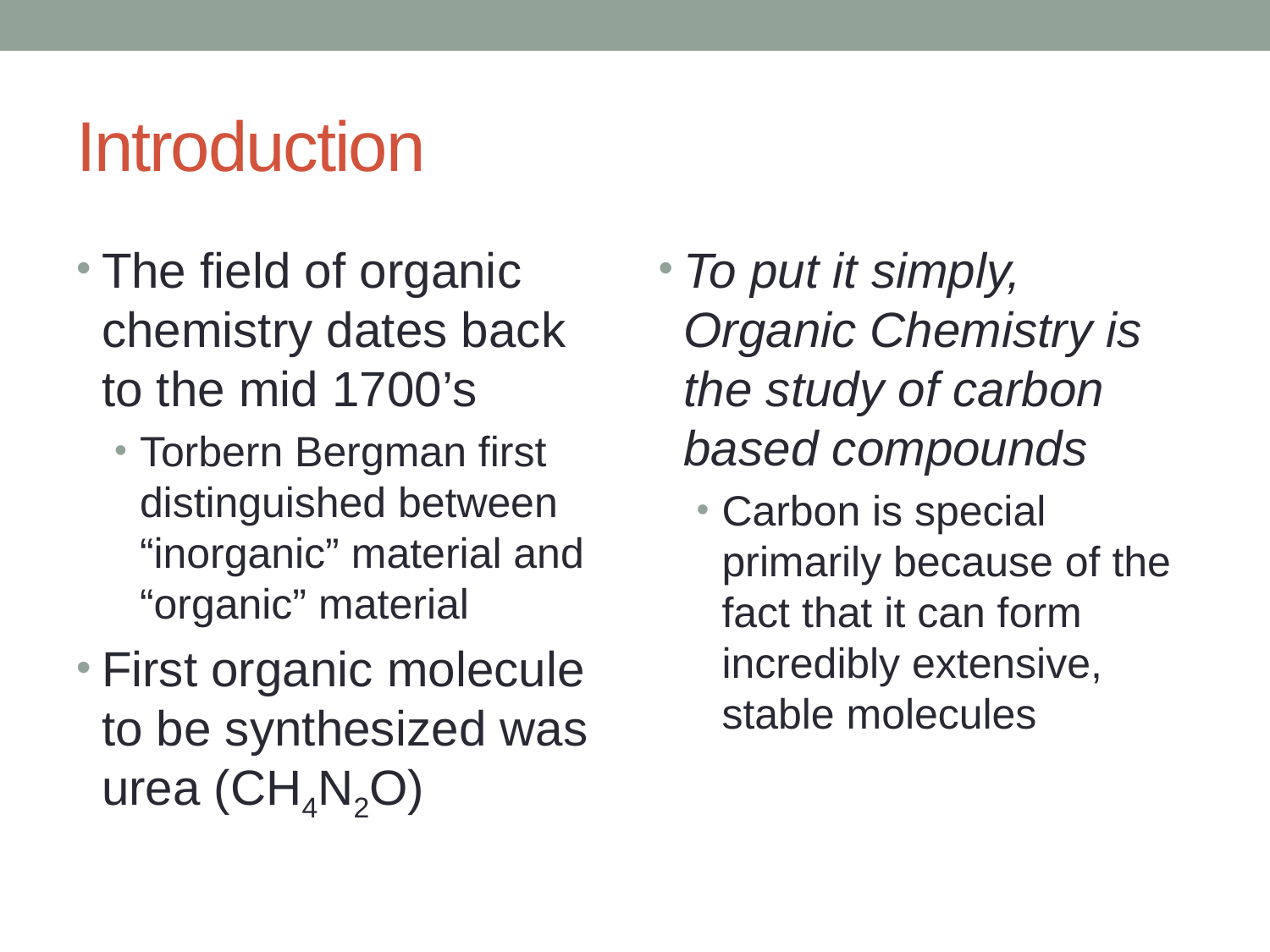

# Introduction
The field of organic chemistry dates back to the mid 1700’s
Torbern Bergman first distinguished between “inorganic” material and “organic” material
First organic molecule to be synthesized was urea (CH4N2O)
To put it simply, Organic Chemistry is the study of carbon based compounds
Carbon is special primarily because of the fact that it can form incredibly extensive, stable molecules